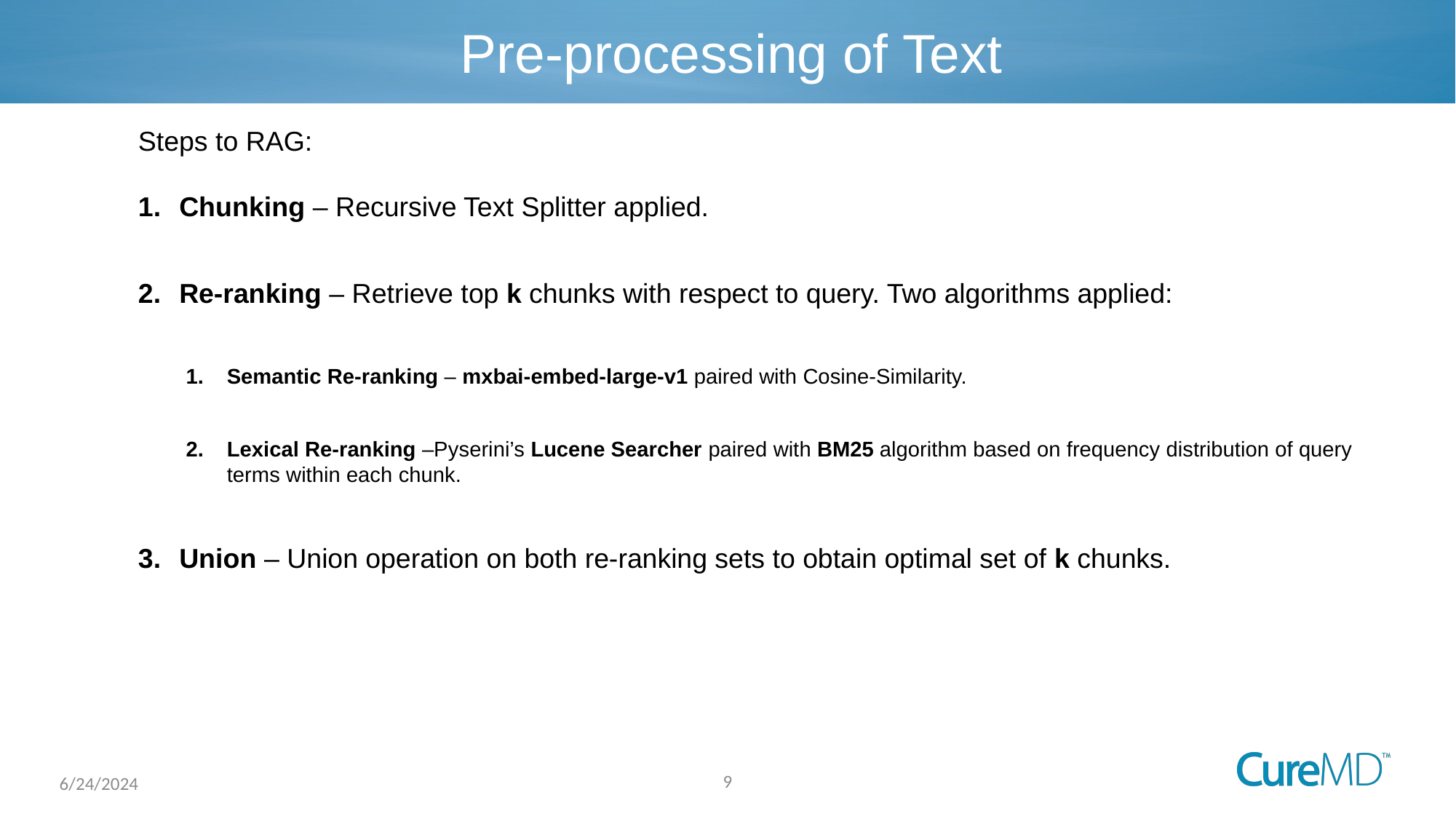

# Pre-processing of Text
Steps to RAG:

Chunking – Recursive Text Splitter applied.

Re-ranking – Retrieve top k chunks with respect to query. Two algorithms applied:

Semantic Re-ranking – mxbai-embed-large-v1 paired with Cosine-Similarity.

Lexical Re-ranking –Pyserini’s Lucene Searcher paired with BM25 algorithm based on frequency distribution of query terms within each chunk.

Union – Union operation on both re-ranking sets to obtain optimal set of k chunks.
9
6/24/2024